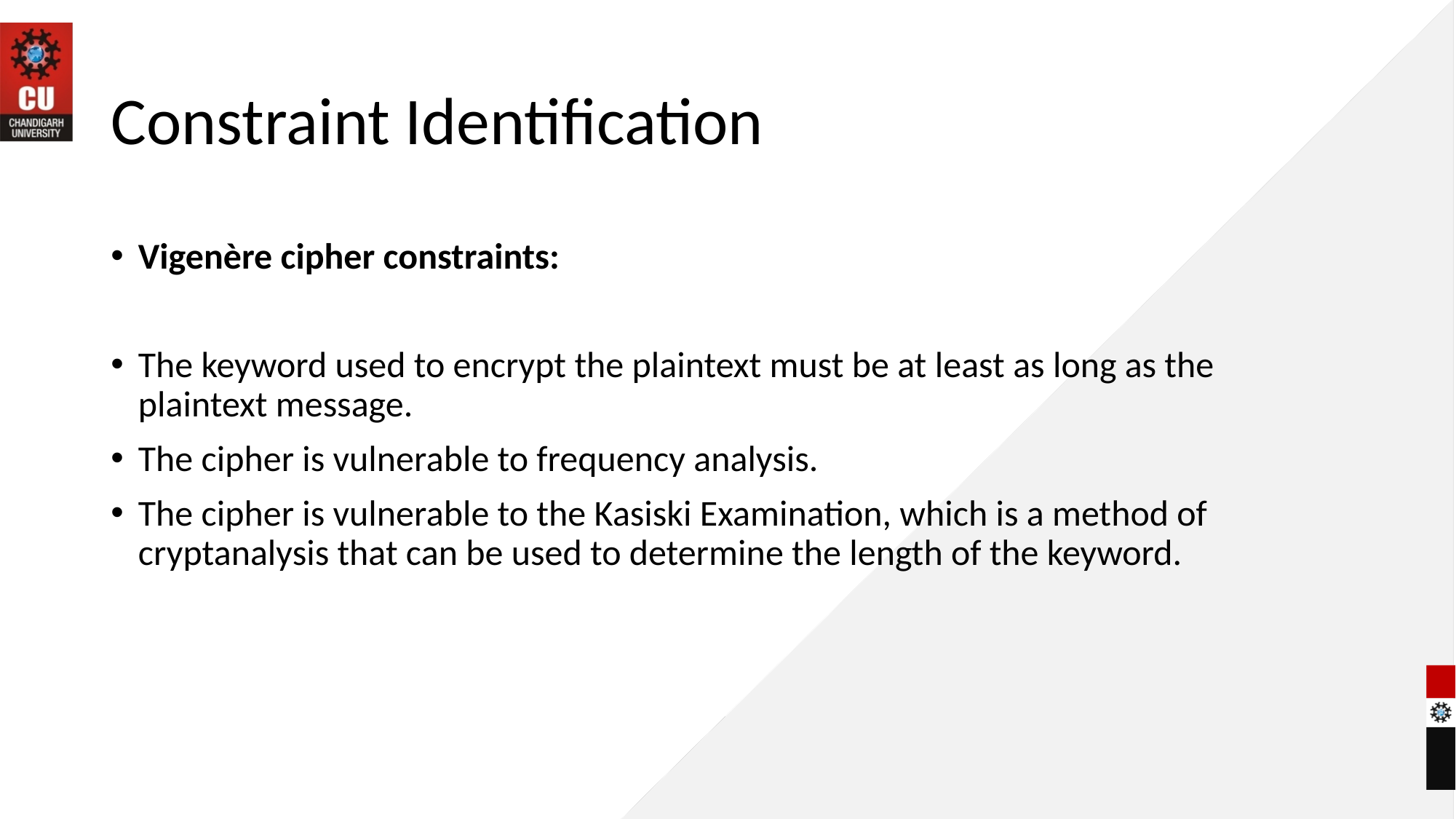

# Constraint Identification
Vigenère cipher constraints:

The keyword used to encrypt the plaintext must be at least as long as the plaintext message.
The cipher is vulnerable to frequency analysis.
The cipher is vulnerable to the Kasiski Examination, which is a method of cryptanalysis that can be used to determine the length of the keyword.

26